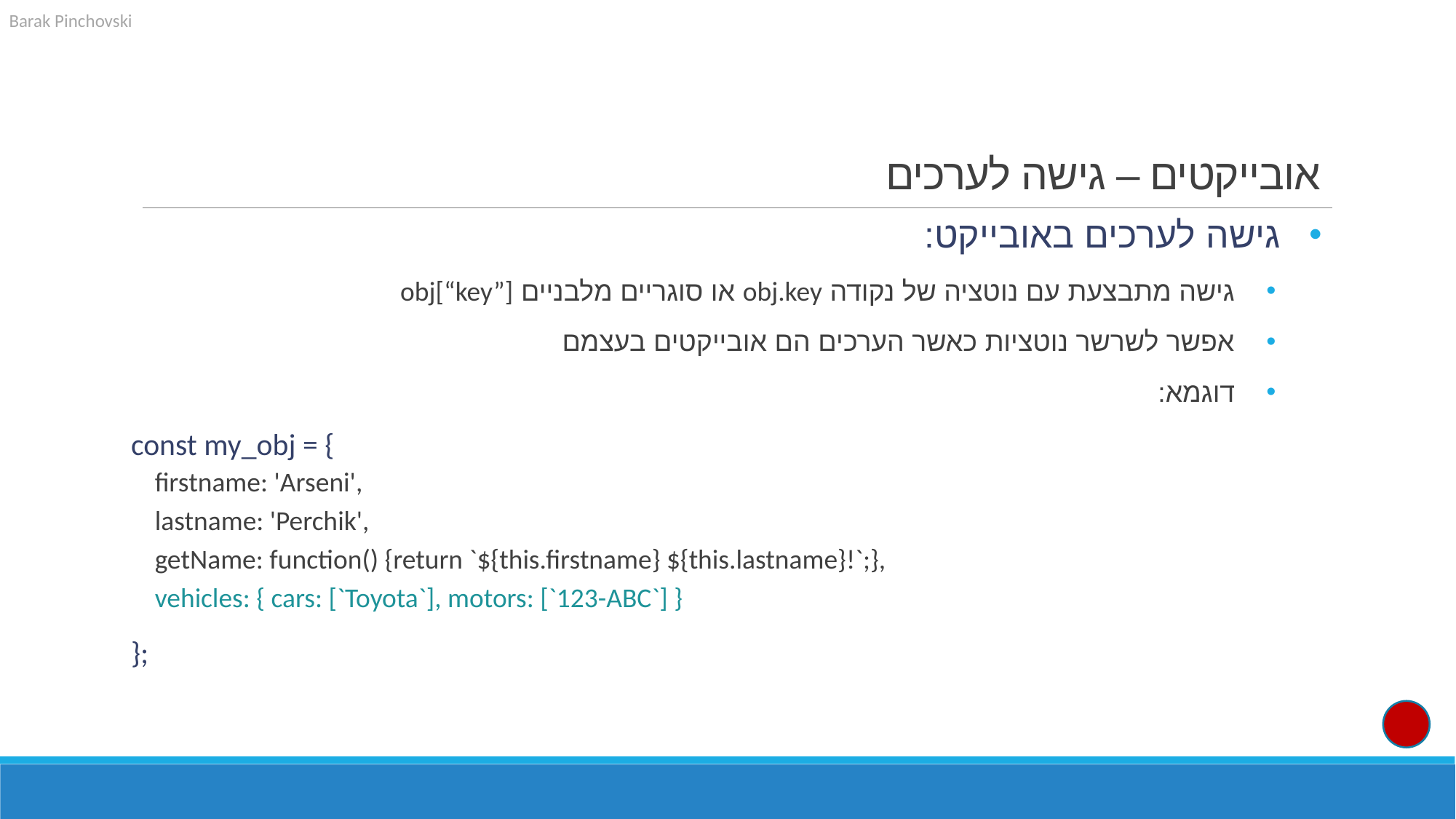

# אובייקטים – גישה לערכים
גישה לערכים באובייקט:
גישה מתבצעת עם נוטציה של נקודה obj.key או סוגריים מלבניים obj[“key”]
אפשר לשרשר נוטציות כאשר הערכים הם אובייקטים בעצמם
דוגמא:
const my_obj = {
firstname: 'Arseni',
lastname: 'Perchik',
getName: function() {return `${this.firstname} ${this.lastname}!`;},
vehicles: { cars: [`Toyota`], motors: [`123-ABC`] }
};